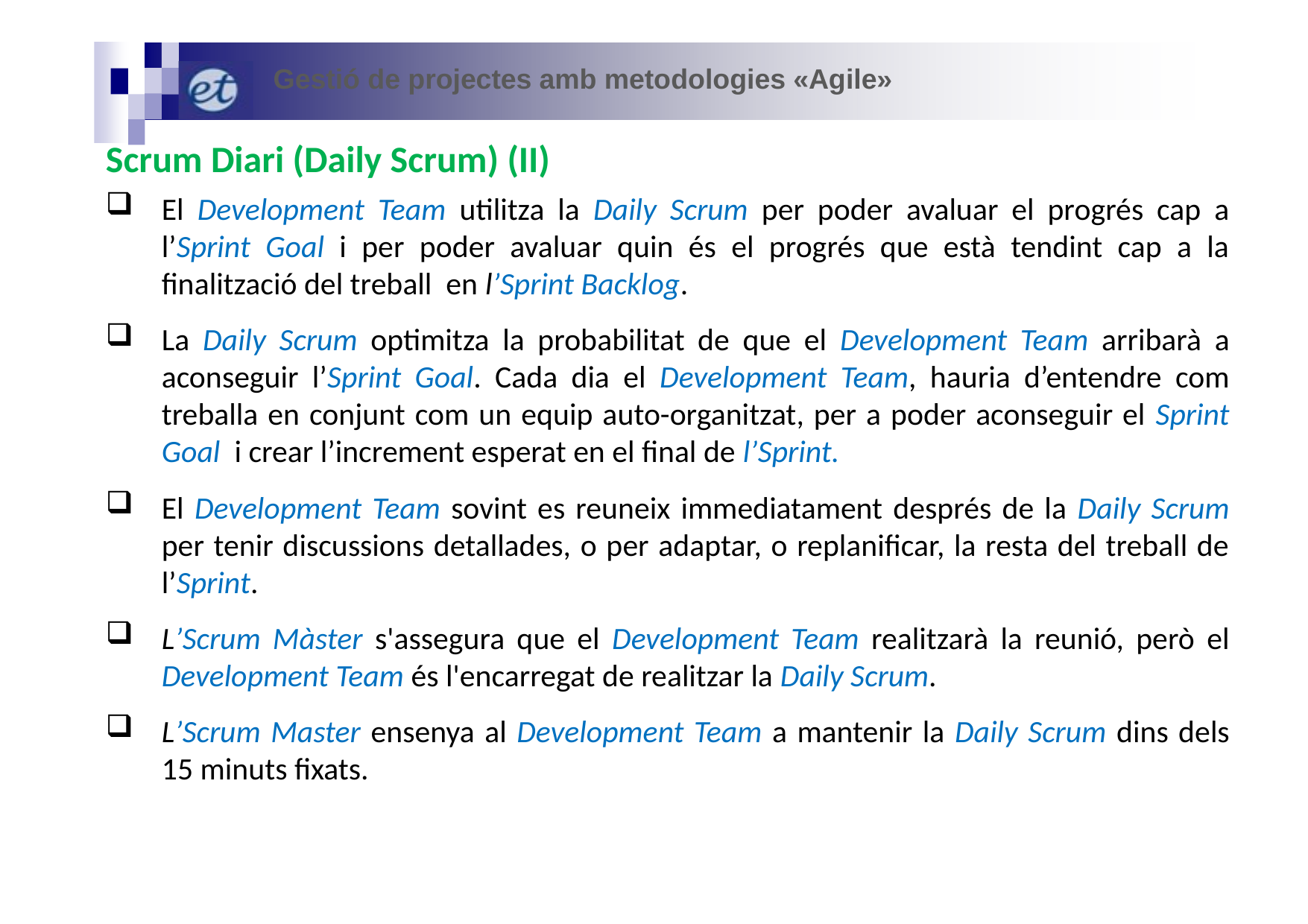

Gestió de projectes amb metodologies «Agile»

Scrum Diari (Daily Scrum) (II)
El Development Team utilitza la Daily Scrum per poder avaluar el progrés cap a l’Sprint Goal i per poder avaluar quin és el progrés que està tendint cap a la finalització del treball  en l’Sprint Backlog.
La Daily Scrum optimitza la probabilitat de que el Development Team arribarà a aconseguir l’Sprint Goal. Cada dia el Development Team, hauria d’entendre com treballa en conjunt com un equip auto-organitzat, per a poder aconseguir el Sprint Goal  i crear l’increment esperat en el final de l’Sprint.
El Development Team sovint es reuneix immediatament després de la Daily Scrum per tenir discussions detallades, o per adaptar, o replanificar, la resta del treball de l’Sprint.
L’Scrum Màster s'assegura que el Development Team realitzarà la reunió, però el Development Team és l'encarregat de realitzar la Daily Scrum.
L’Scrum Master ensenya al Development Team a mantenir la Daily Scrum dins dels 15 minuts fixats.